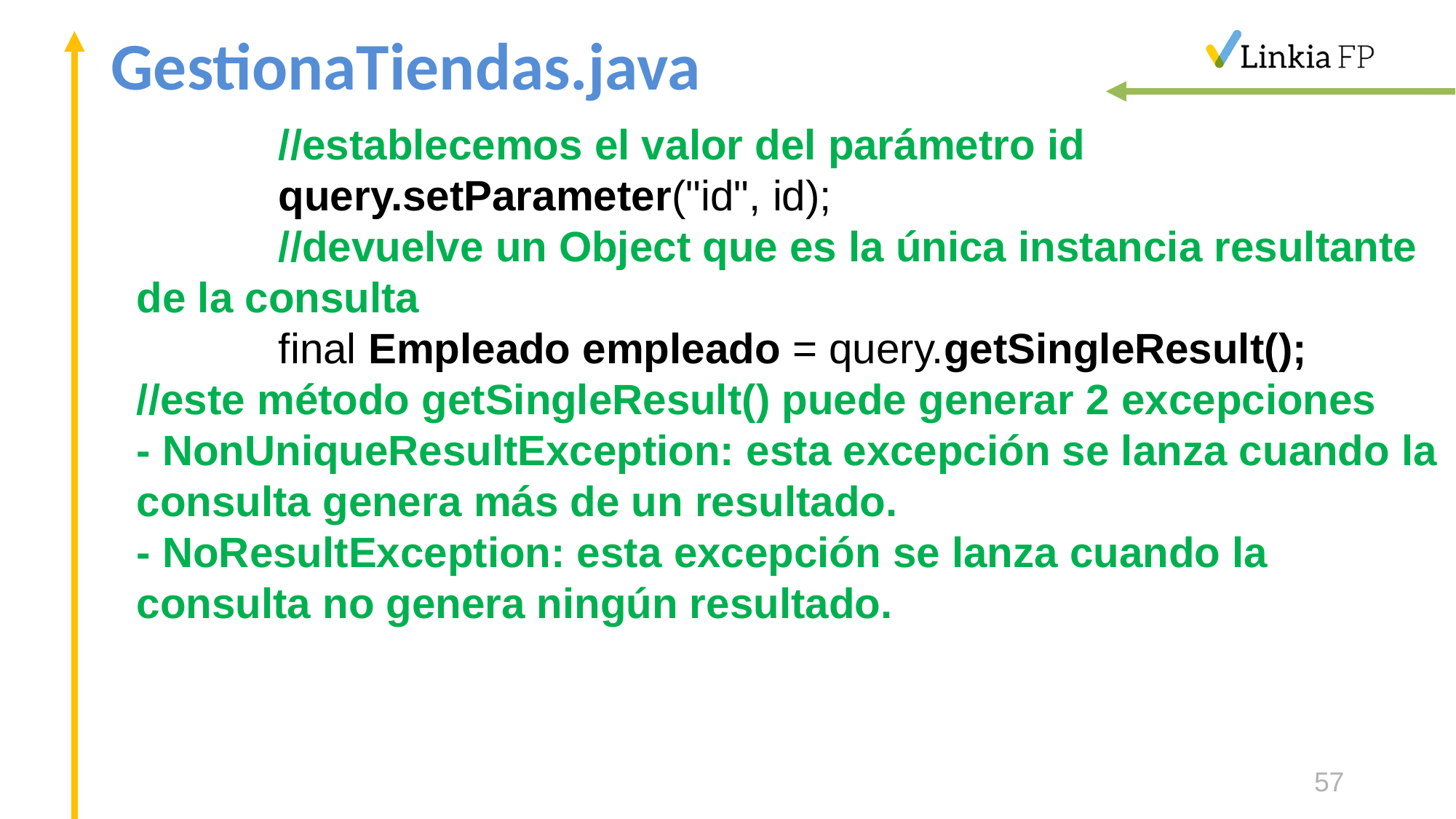

# GestionaTiendas.java
            //establecemos el valor del parámetro id
            query.setParameter("id", id);
            //devuelve un Object que es la única instancia resultante de la consulta
            final Empleado empleado = query.getSingleResult();
//este método getSingleResult() puede generar 2 excepciones
- NonUniqueResultException: esta excepción se lanza cuando la consulta genera más de un resultado.
- NoResultException: esta excepción se lanza cuando la consulta no genera ningún resultado.
57